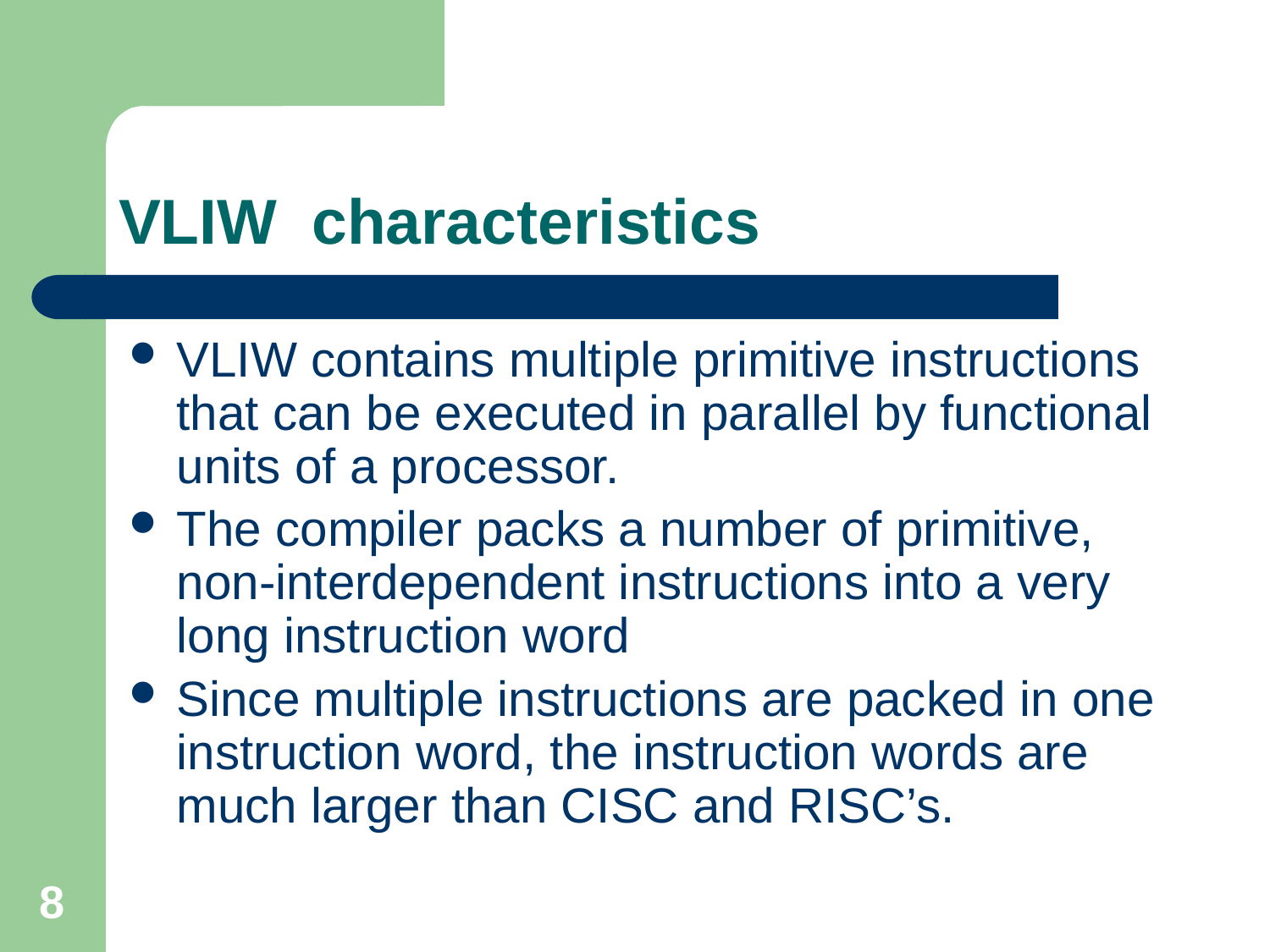

# VLIW  characteristics
VLIW contains multiple primitive instructions that can be executed in parallel by functional units of a processor.
The compiler packs a number of primitive, non-interdependent instructions into a very long instruction word
Since multiple instructions are packed in one instruction word, the instruction words are much larger than CISC and RISC’s.
8